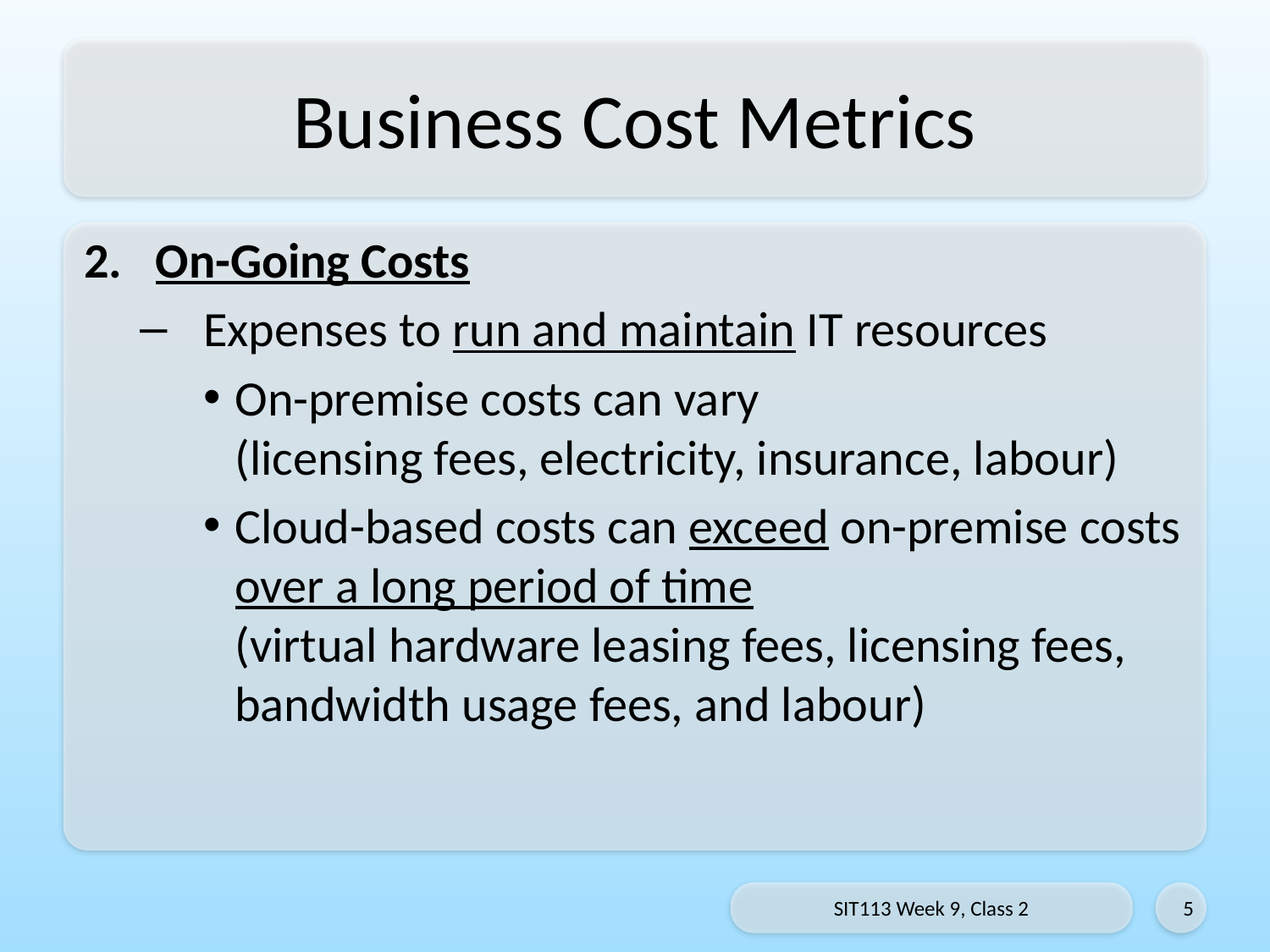

# Business Cost Metrics
On-Going Costs
Expenses to run and maintain IT resources
On-premise costs can vary
(licensing fees, electricity, insurance, labour)
Cloud-based costs can exceed on-premise costs
over a long period of time
(virtual hardware leasing fees, licensing fees, bandwidth usage fees, and labour)
SIT113 Week 9, Class 2
5